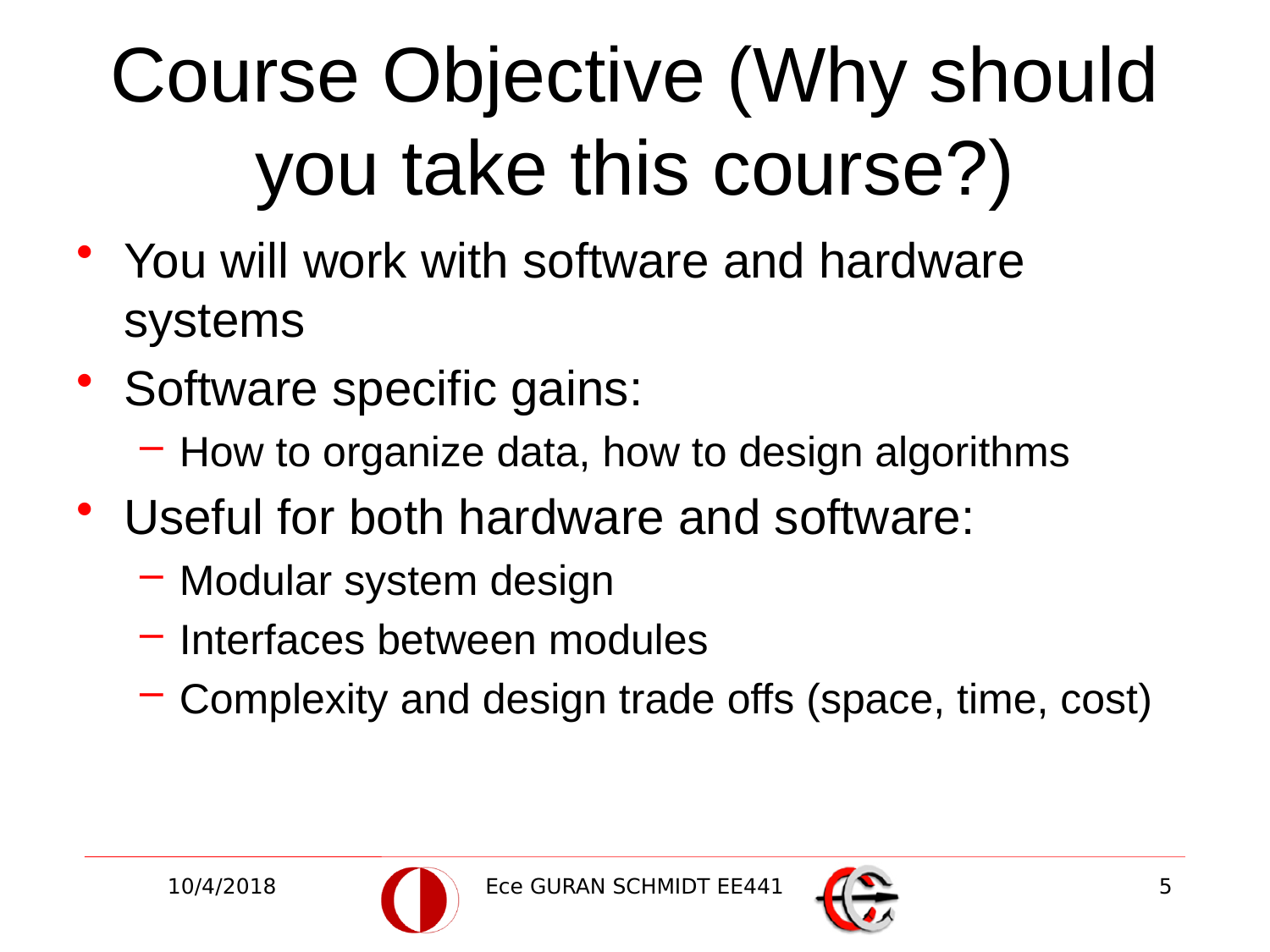

# Course Objective (Why should you take this course?)
You will work with software and hardware systems
Software specific gains:
How to organize data, how to design algorithms
Useful for both hardware and software:
Modular system design
Interfaces between modules
Complexity and design trade offs (space, time, cost)
10/4/2018
Ece GURAN SCHMIDT EE441
5